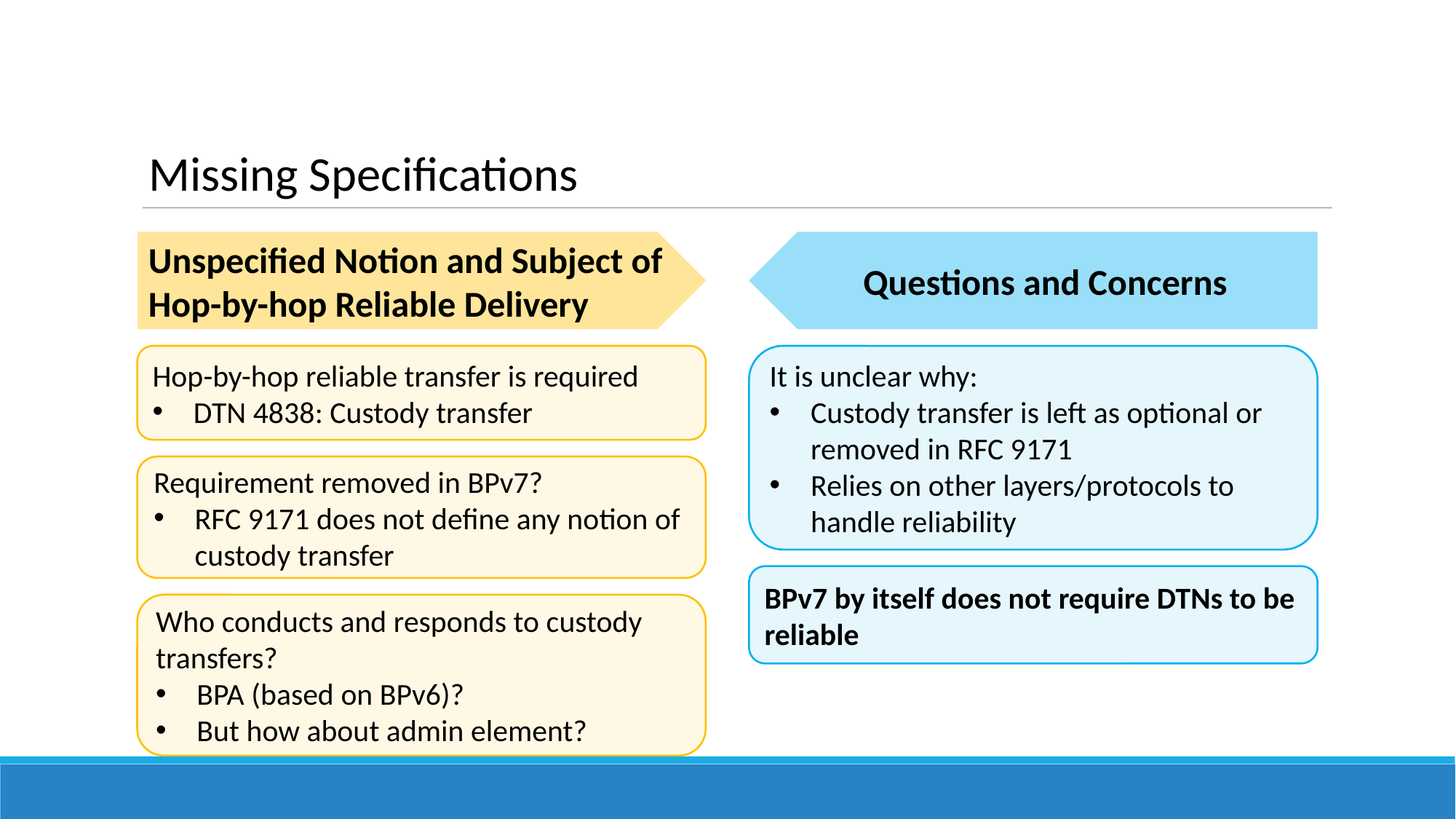

Missing Specifications
Unspecified Notion and Subject of Hop-by-hop Reliable Delivery
Questions and Concerns
Hop-by-hop reliable transfer is required
DTN 4838: Custody transfer
It is unclear why:
Custody transfer is left as optional or removed in RFC 9171
Relies on other layers/protocols to handle reliability
Requirement removed in BPv7?
RFC 9171 does not define any notion of custody transfer
BPv7 by itself does not require DTNs to be reliable
Who conducts and responds to custody transfers?
BPA (based on BPv6)?
But how about admin element?